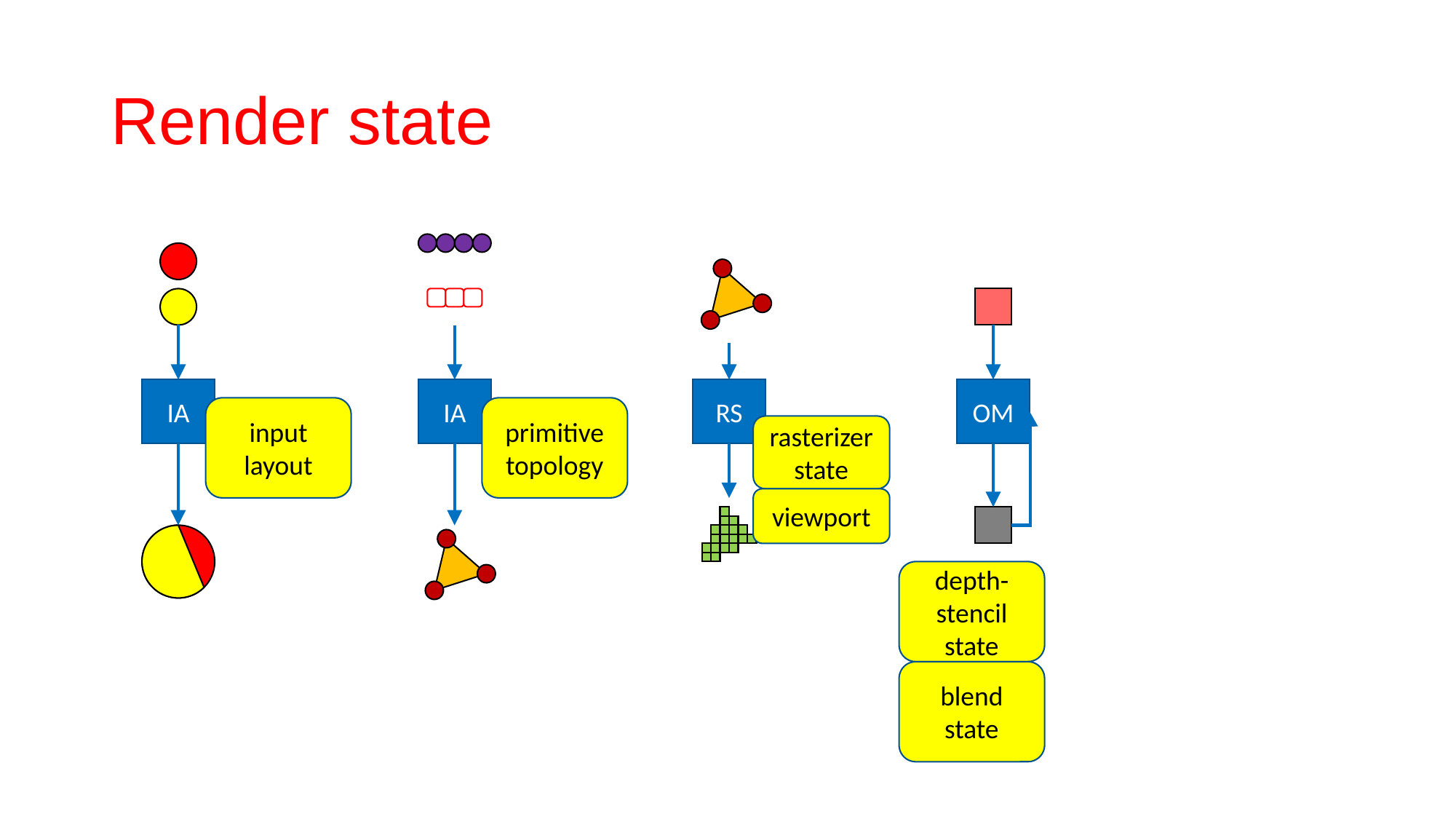

# Render state

IA
IA
OM
RS
input
layout
primitive
topology
rasterizer
state
viewport

depth-stencil
state
blend
state